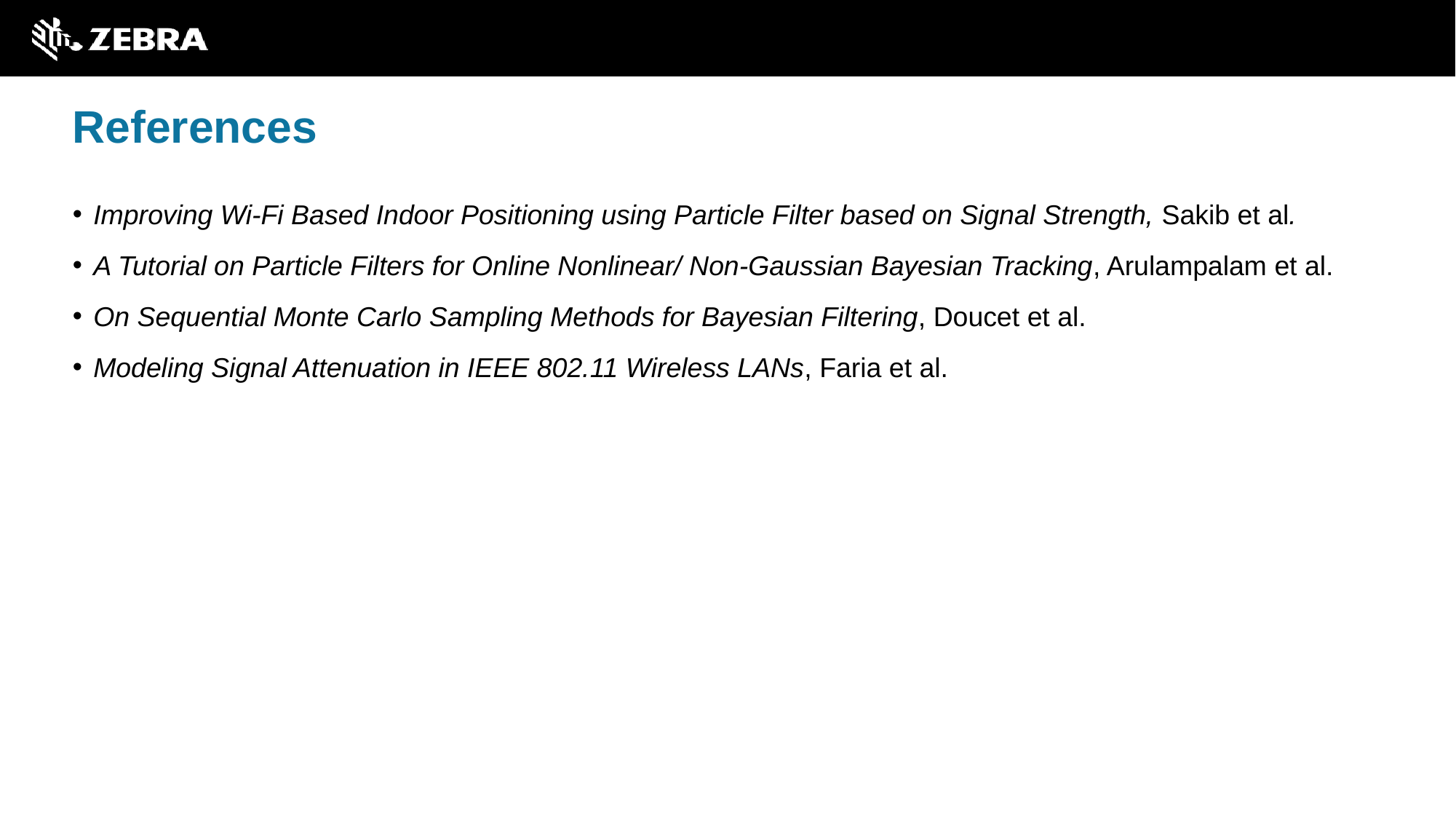

# References
Improving Wi-Fi Based Indoor Positioning using Particle Filter based on Signal Strength, Sakib et al.
A Tutorial on Particle Filters for Online Nonlinear/ Non-Gaussian Bayesian Tracking, Arulampalam et al.
On Sequential Monte Carlo Sampling Methods for Bayesian Filtering, Doucet et al.
Modeling Signal Attenuation in IEEE 802.11 Wireless LANs, Faria et al.